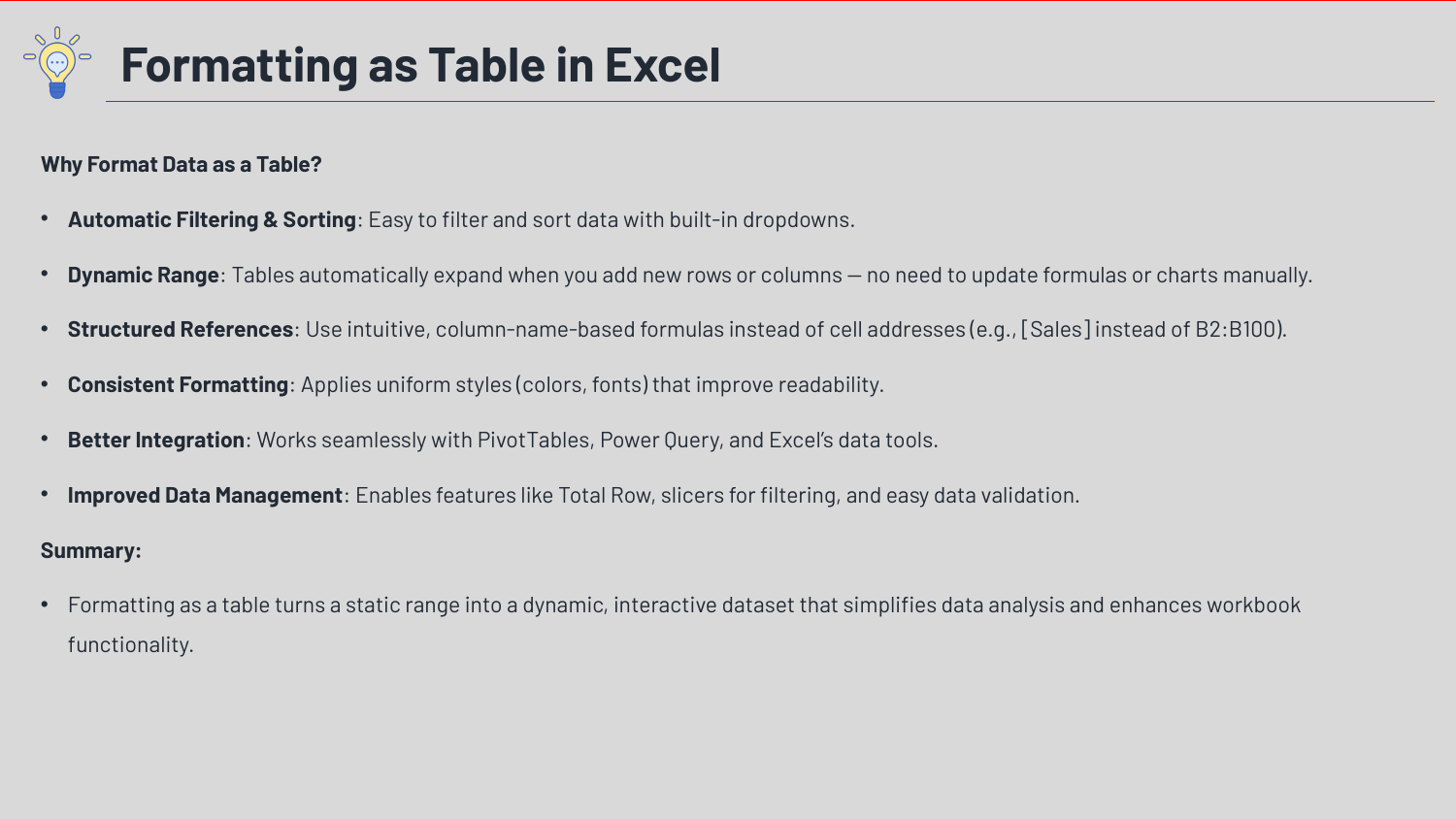

Formatting as Table in Excel
Why Format Data as a Table?
Automatic Filtering & Sorting: Easy to filter and sort data with built-in dropdowns.
Dynamic Range: Tables automatically expand when you add new rows or columns — no need to update formulas or charts manually.
Structured References: Use intuitive, column-name-based formulas instead of cell addresses (e.g., [Sales] instead of B2:B100).
Consistent Formatting: Applies uniform styles (colors, fonts) that improve readability.
Better Integration: Works seamlessly with PivotTables, Power Query, and Excel’s data tools.
Improved Data Management: Enables features like Total Row, slicers for filtering, and easy data validation.
Summary:
Formatting as a table turns a static range into a dynamic, interactive dataset that simplifies data analysis and enhances workbook functionality.